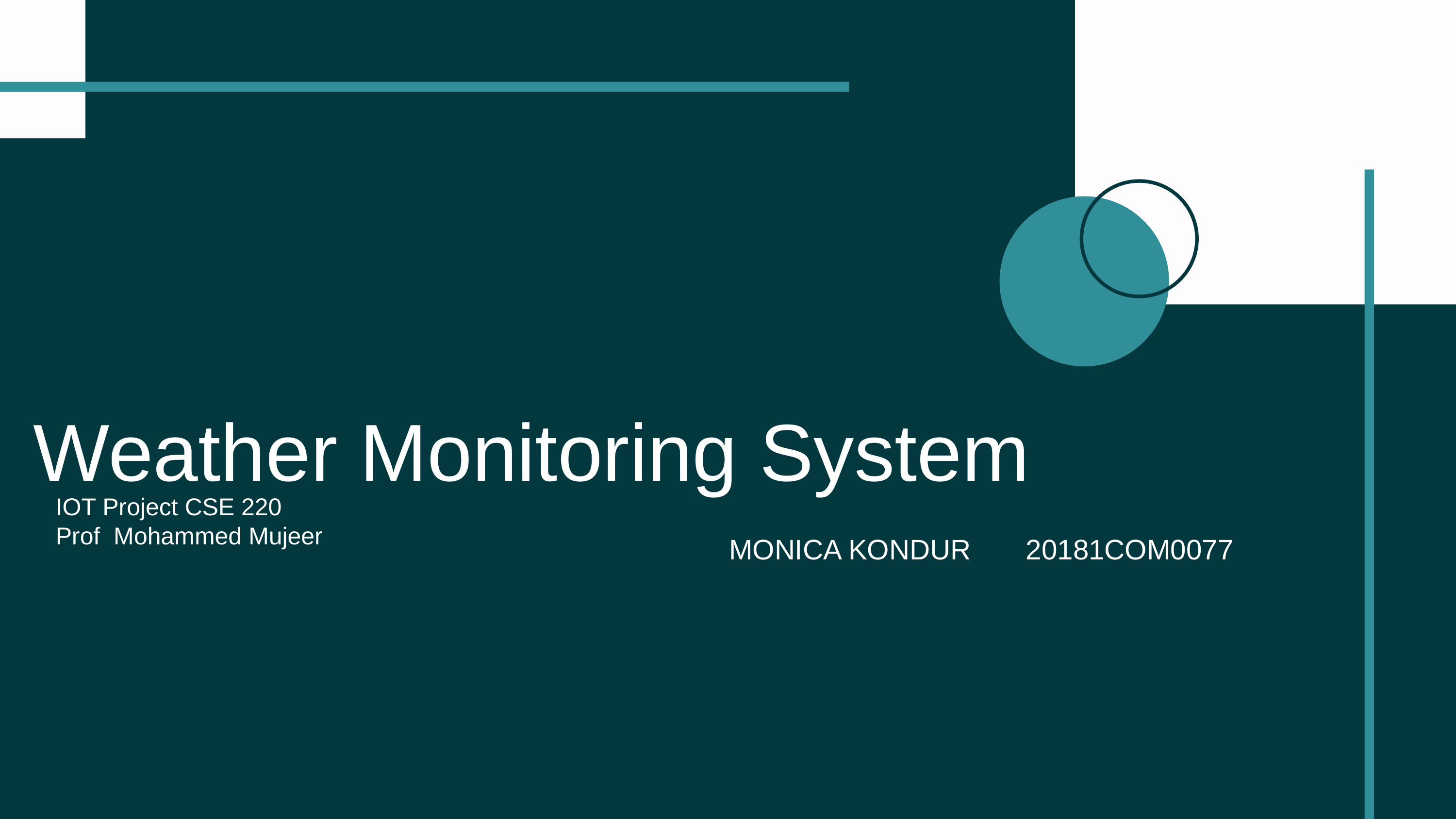

Weather Monitoring System
IOT Project CSE 220
Prof  Mohammed Mujeer
MONICA KONDUR       20181COM0077